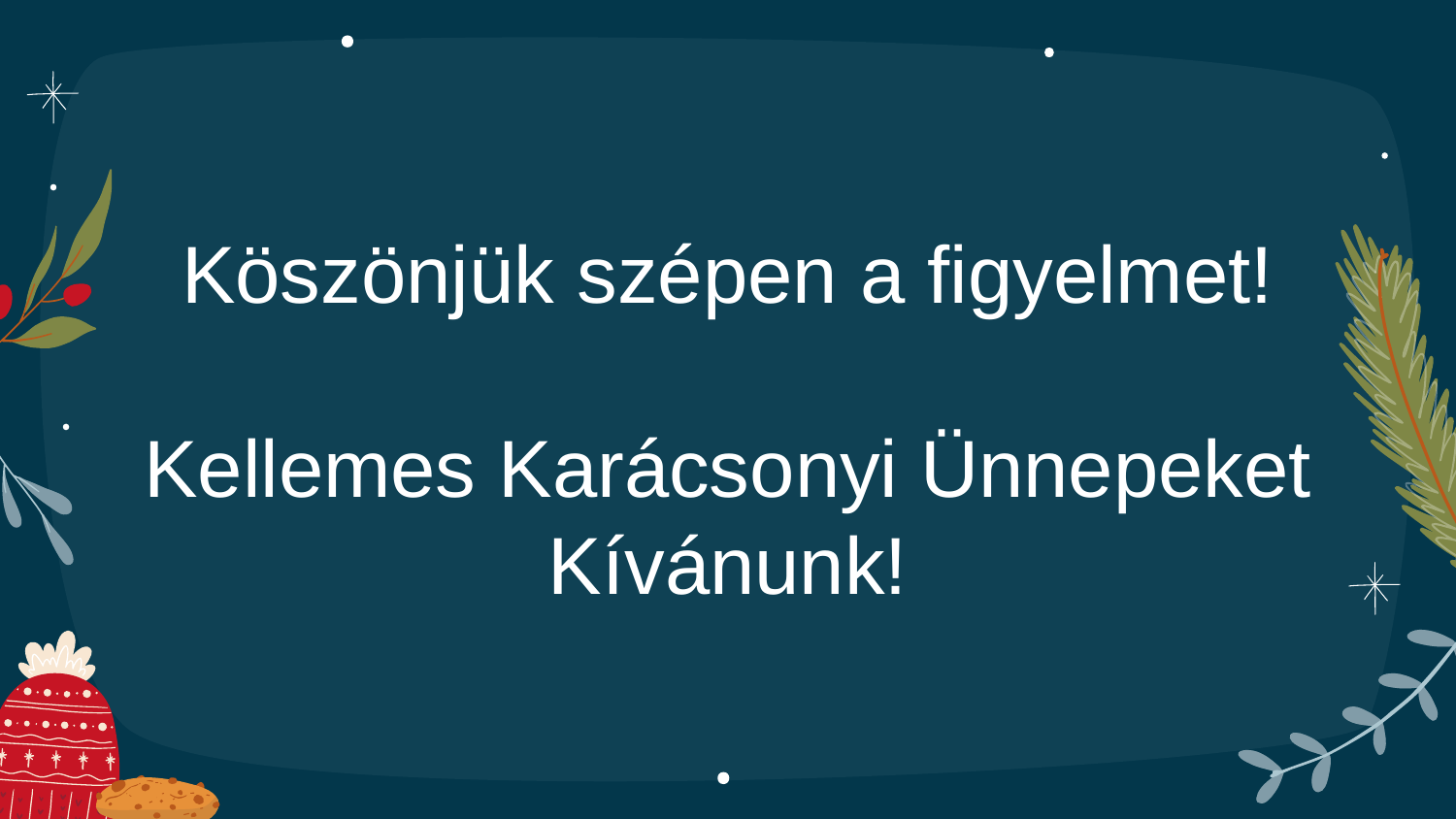

# Köszönjük szépen a figyelmet! Kellemes Karácsonyi Ünnepeket Kívánunk!